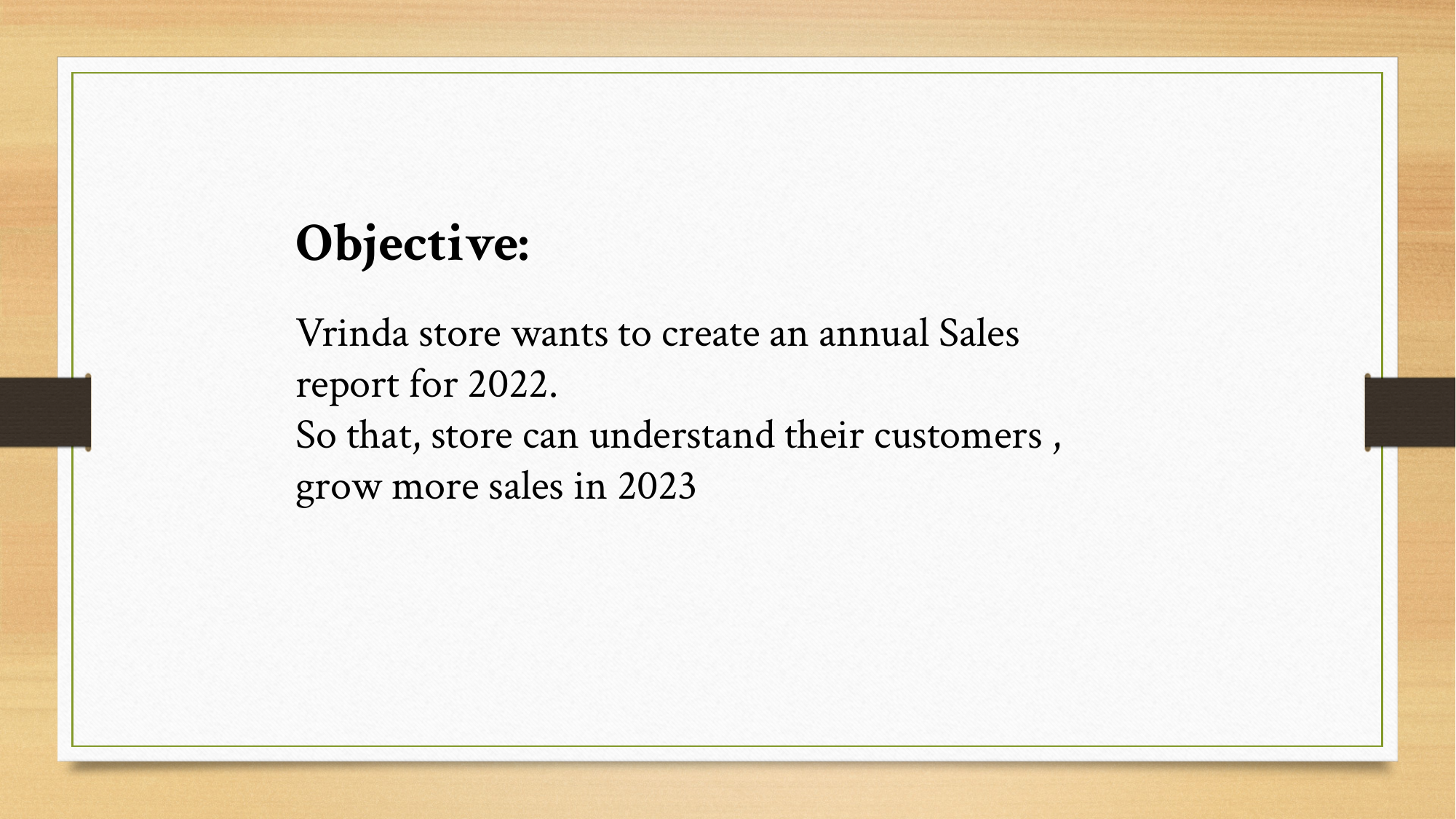

Objective:

Vrinda store wants to create an annual Sales report for 2022.
So that, store can understand their customers , grow more sales in 2023